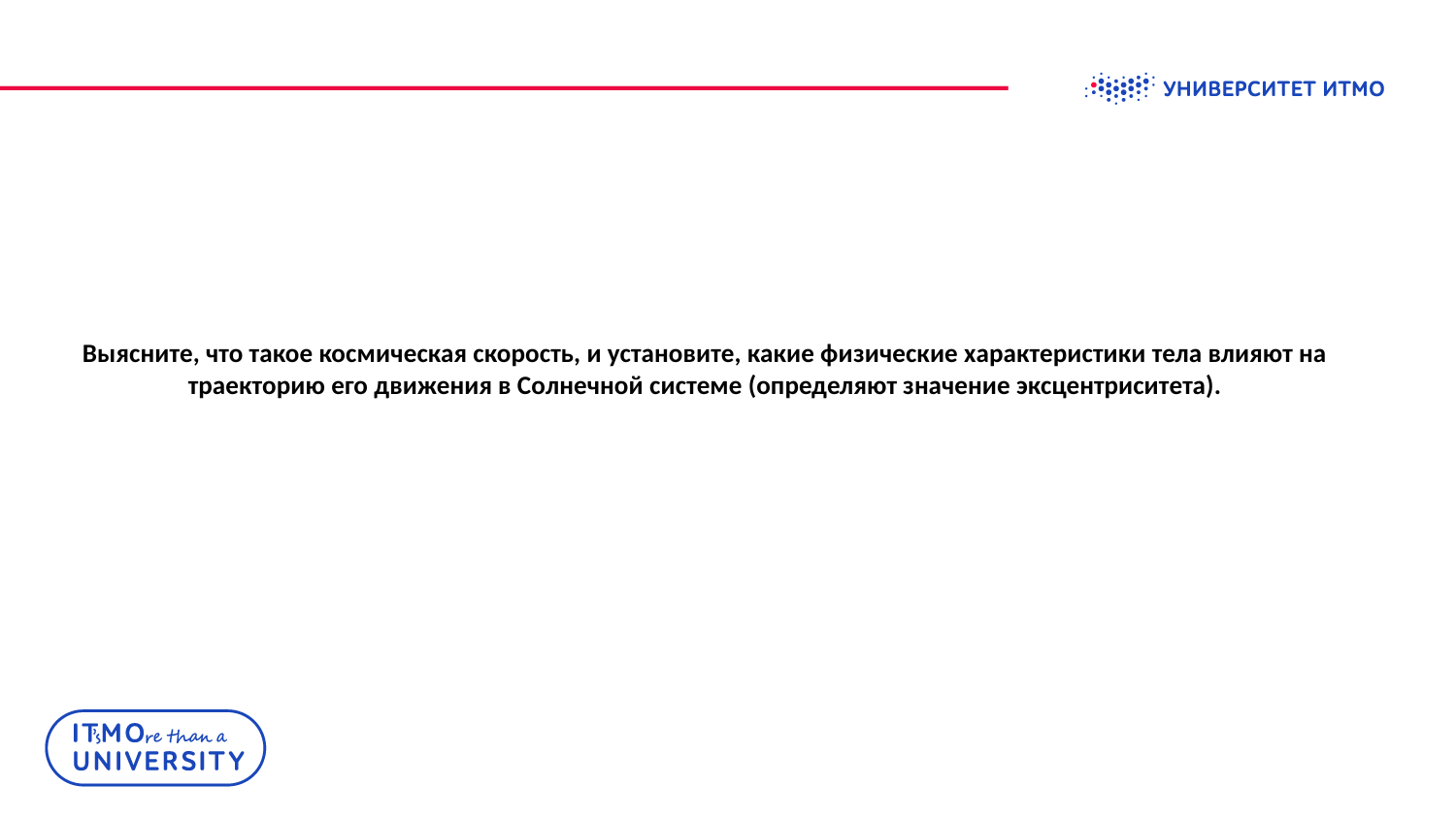

Колонтитул
# Выясните, что такое космическая скорость, и установите, какие физические характеристики тела влияют на траекторию его движения в Солнечной системе (определяют значение эксцентриситета).